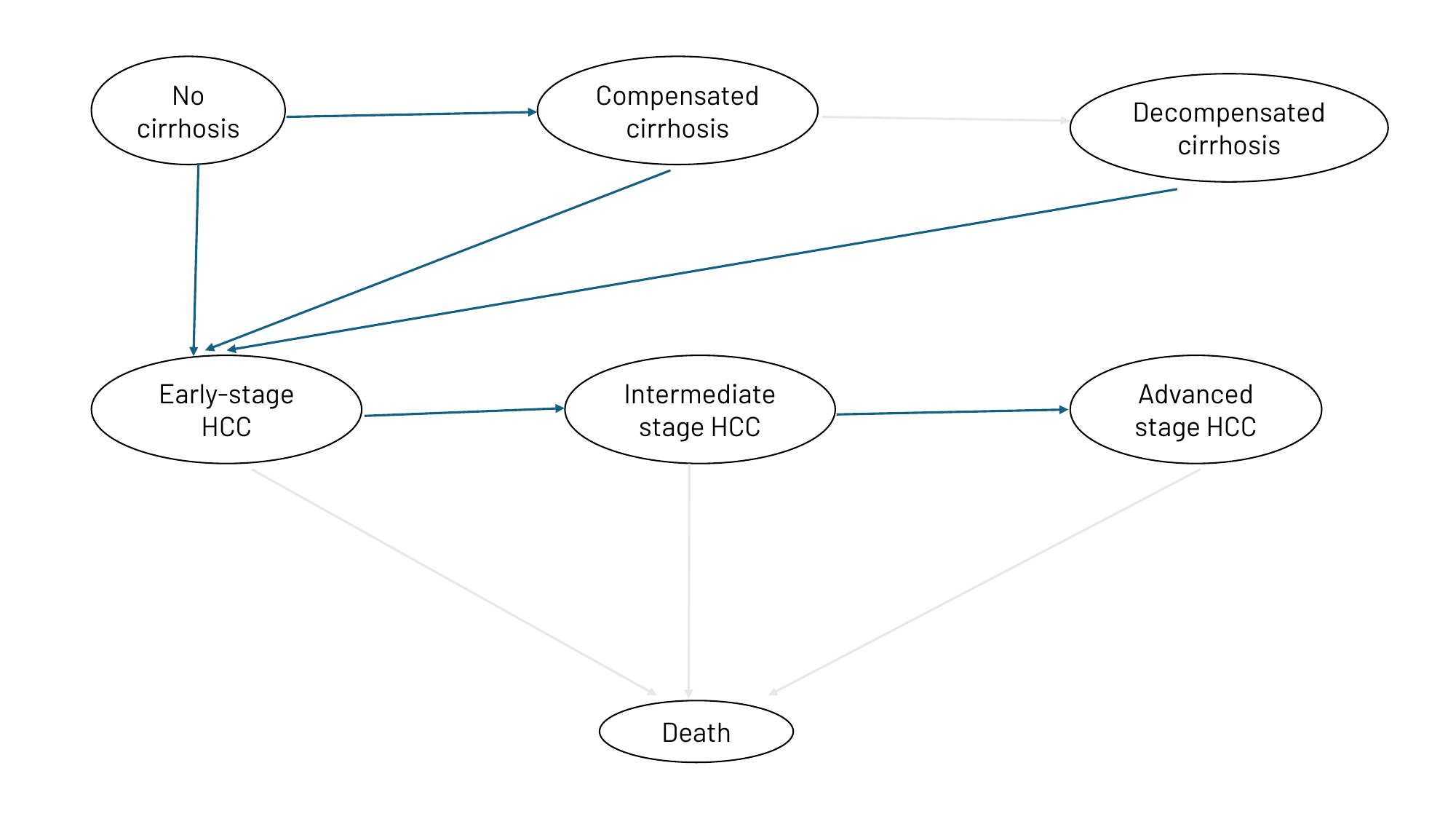

No cirrhosis
Compensated cirrhosis
Decompensated cirrhosis
Intermediate stage HCC
Advanced stage HCC
Early-stage HCC
Death